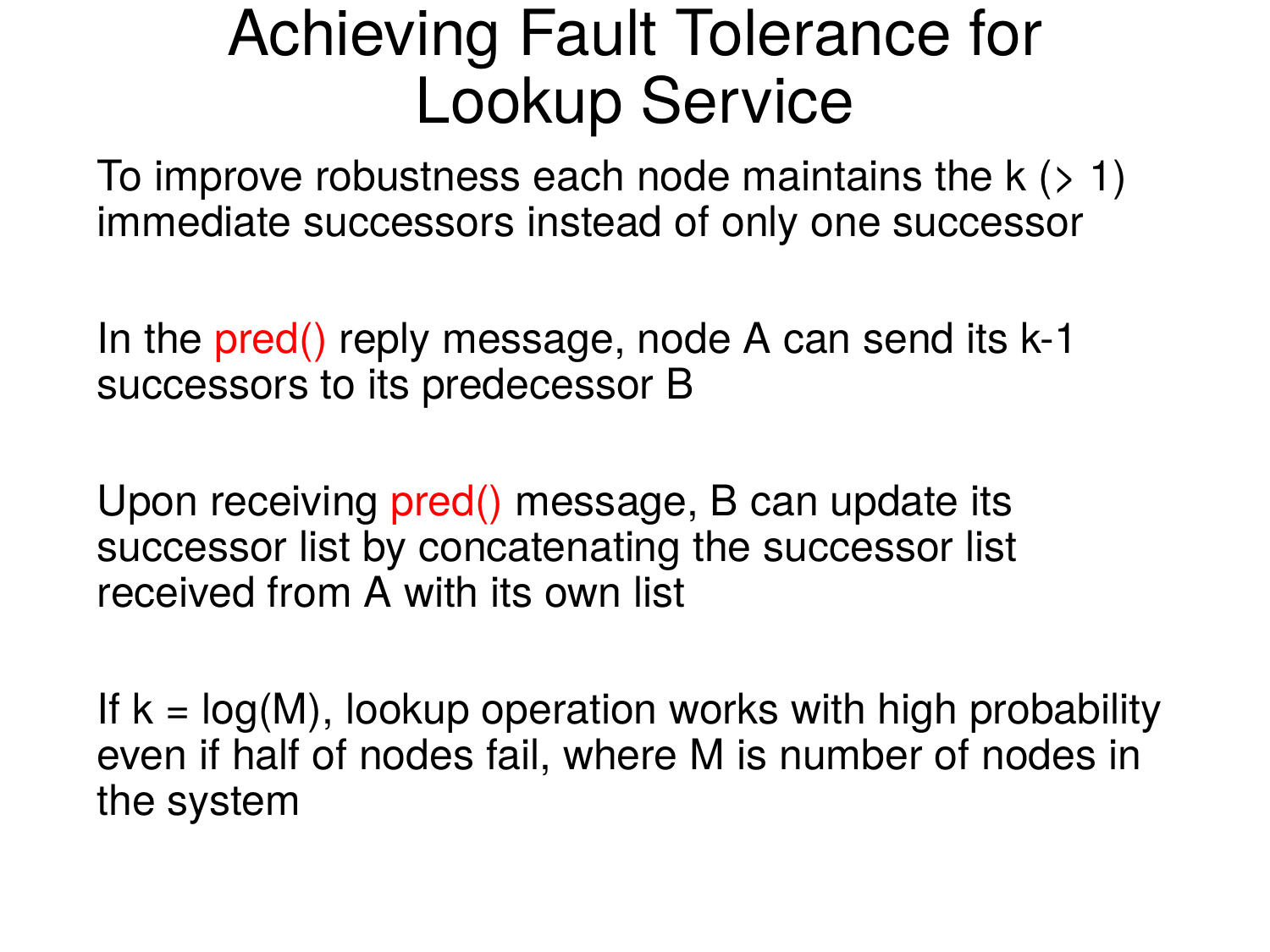

# Achieving Fault Tolerance for Lookup Service
To improve robustness each node maintains the k (> 1) immediate successors instead of only one successor

In the pred() reply message, node A can send its k-1 successors to its predecessor B

Upon receiving pred() message, B can update its successor list by concatenating the successor list received from A with its own list

If k = log(M), lookup operation works with high probability even if half of nodes fail, where M is number of nodes in the system